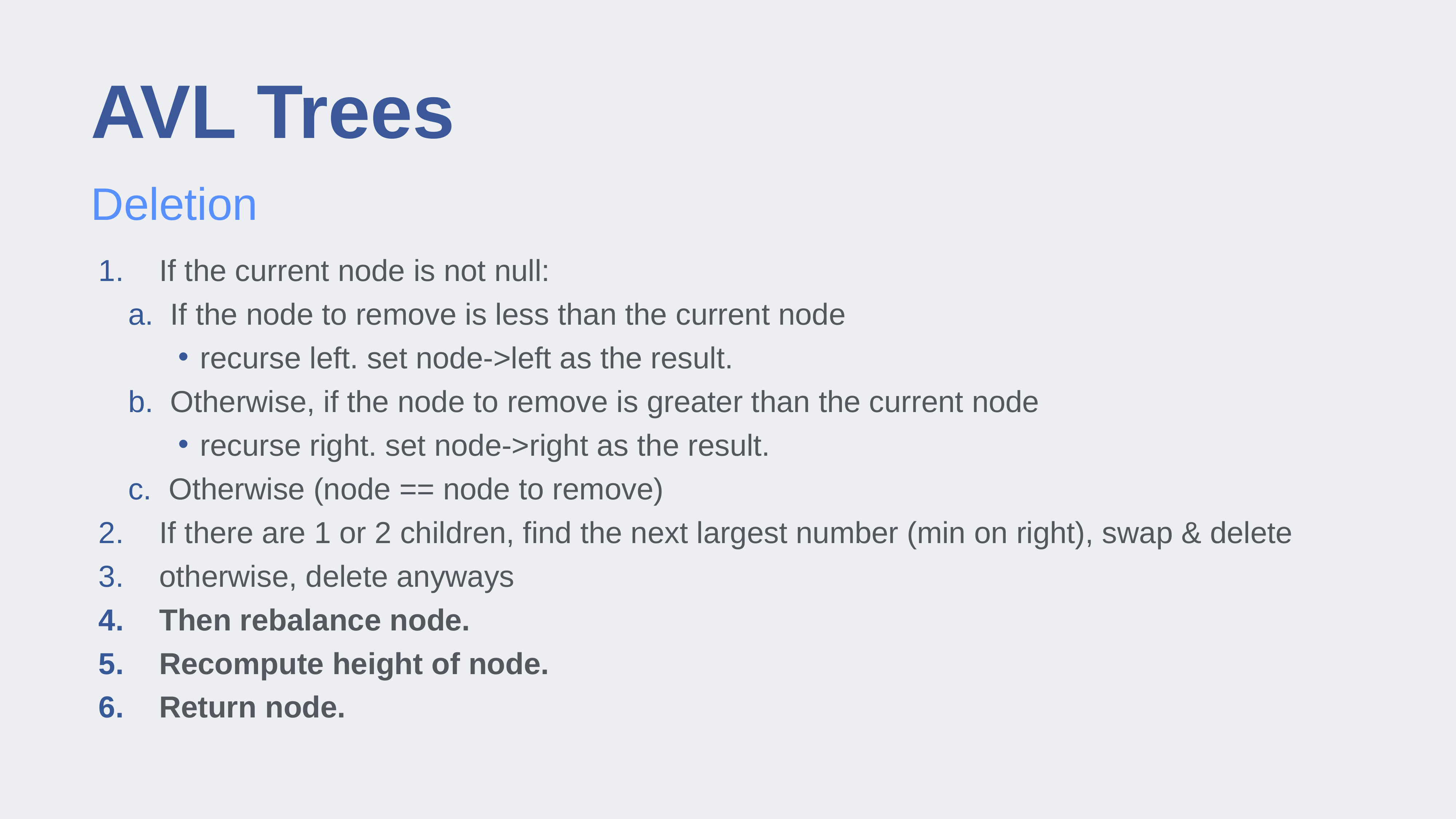

# AVL Trees
Deletion
If the current node is not null:
  If the node to remove is less than the current node
recurse left. set node->left as the result.
  Otherwise, if the node to remove is greater than the current node
recurse right. set node->right as the result.
  Otherwise (node == node to remove)
If there are 1 or 2 children, find the next largest number (min on right), swap & delete
otherwise, delete anyways
Then rebalance node.
Recompute height of node.
Return node.